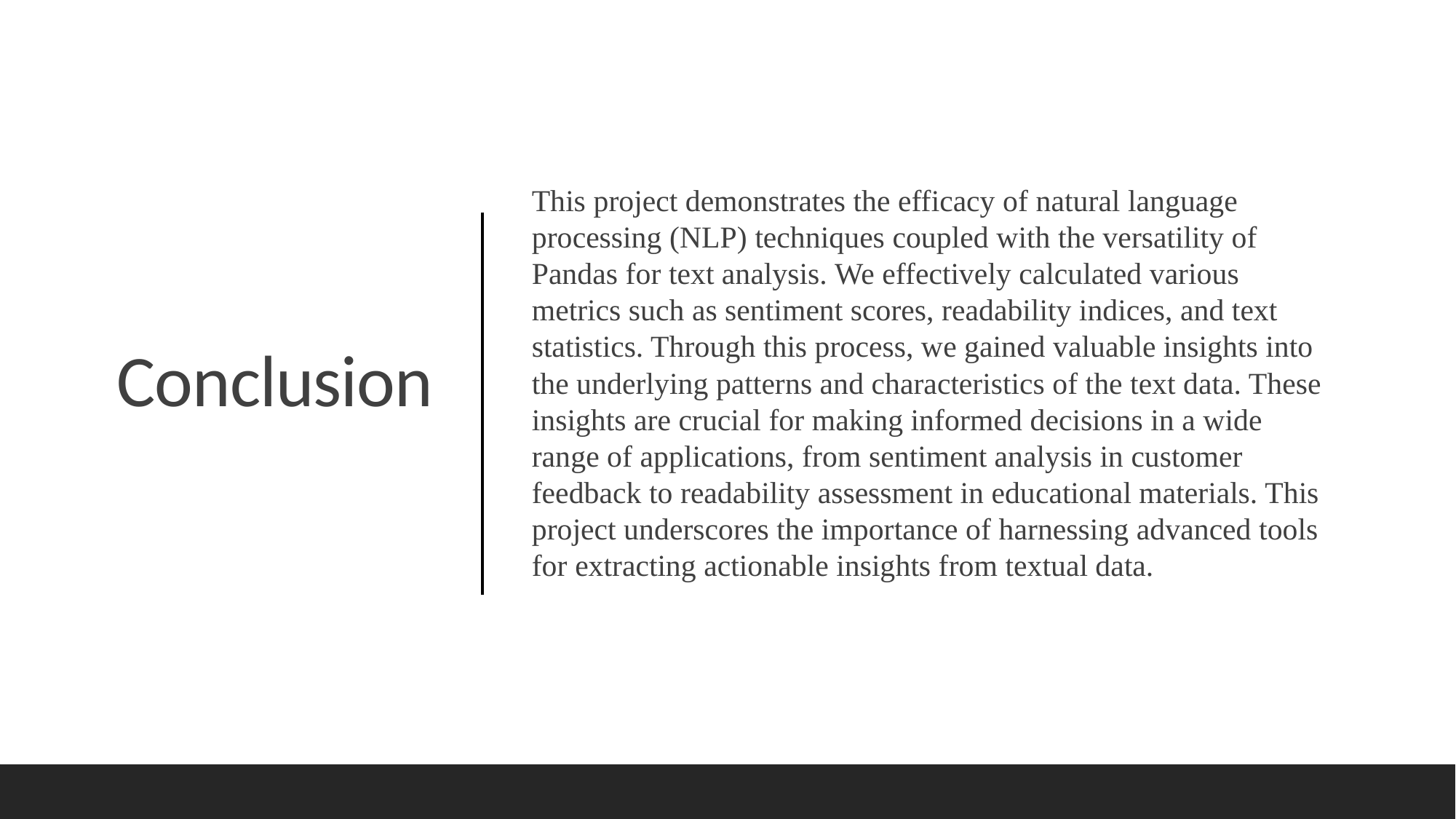

This project demonstrates the efficacy of natural language processing (NLP) techniques coupled with the versatility of Pandas for text analysis. We effectively calculated various metrics such as sentiment scores, readability indices, and text statistics. Through this process, we gained valuable insights into the underlying patterns and characteristics of the text data. These insights are crucial for making informed decisions in a wide range of applications, from sentiment analysis in customer feedback to readability assessment in educational materials. This project underscores the importance of harnessing advanced tools for extracting actionable insights from textual data.
# Conclusion